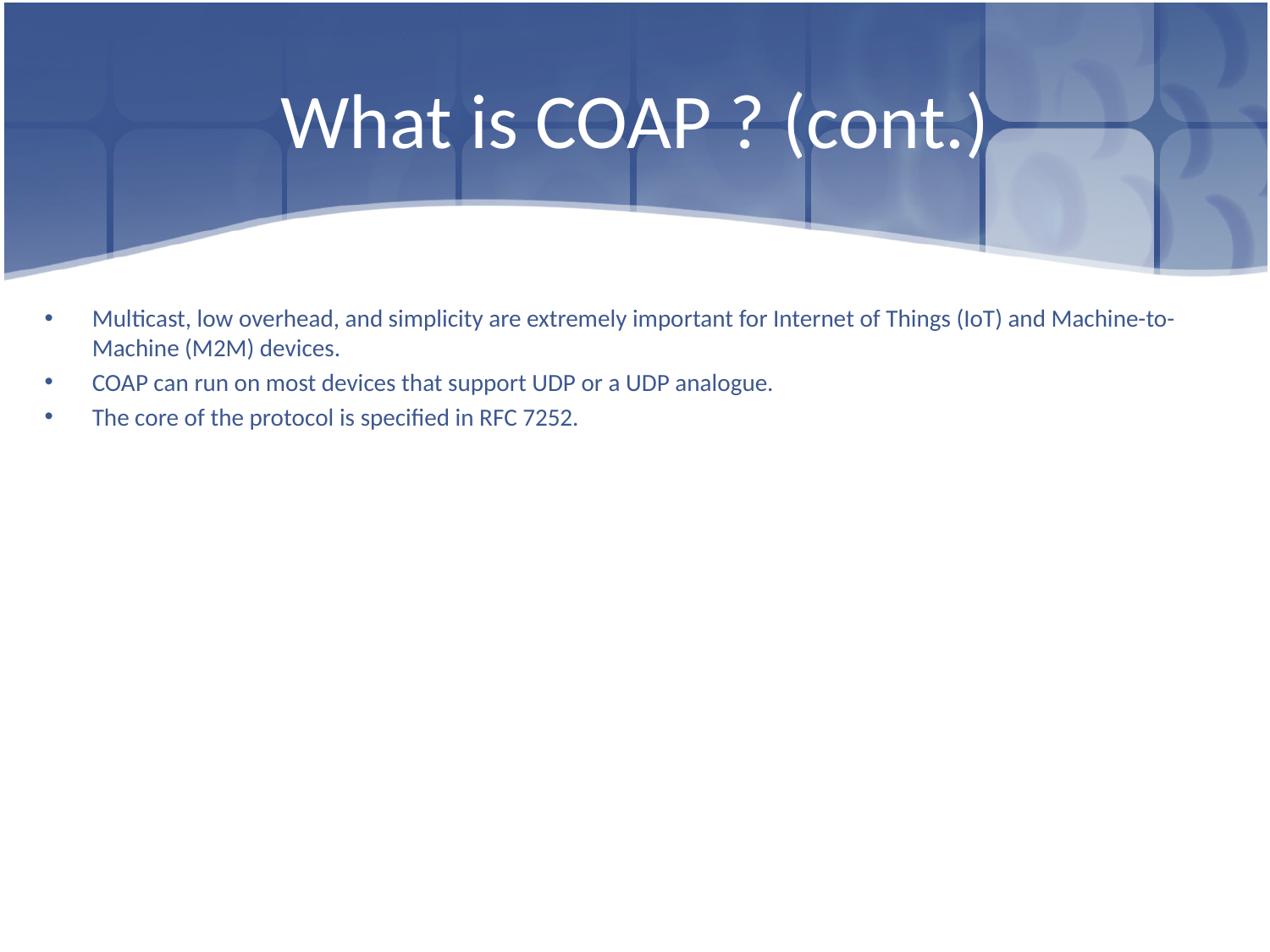

# What is COAP ? (cont.)
Multicast, low overhead, and simplicity are extremely important for Internet of Things (IoT) and Machine-to-Machine (M2M) devices.
COAP can run on most devices that support UDP or a UDP analogue.
The core of the protocol is specified in RFC 7252.